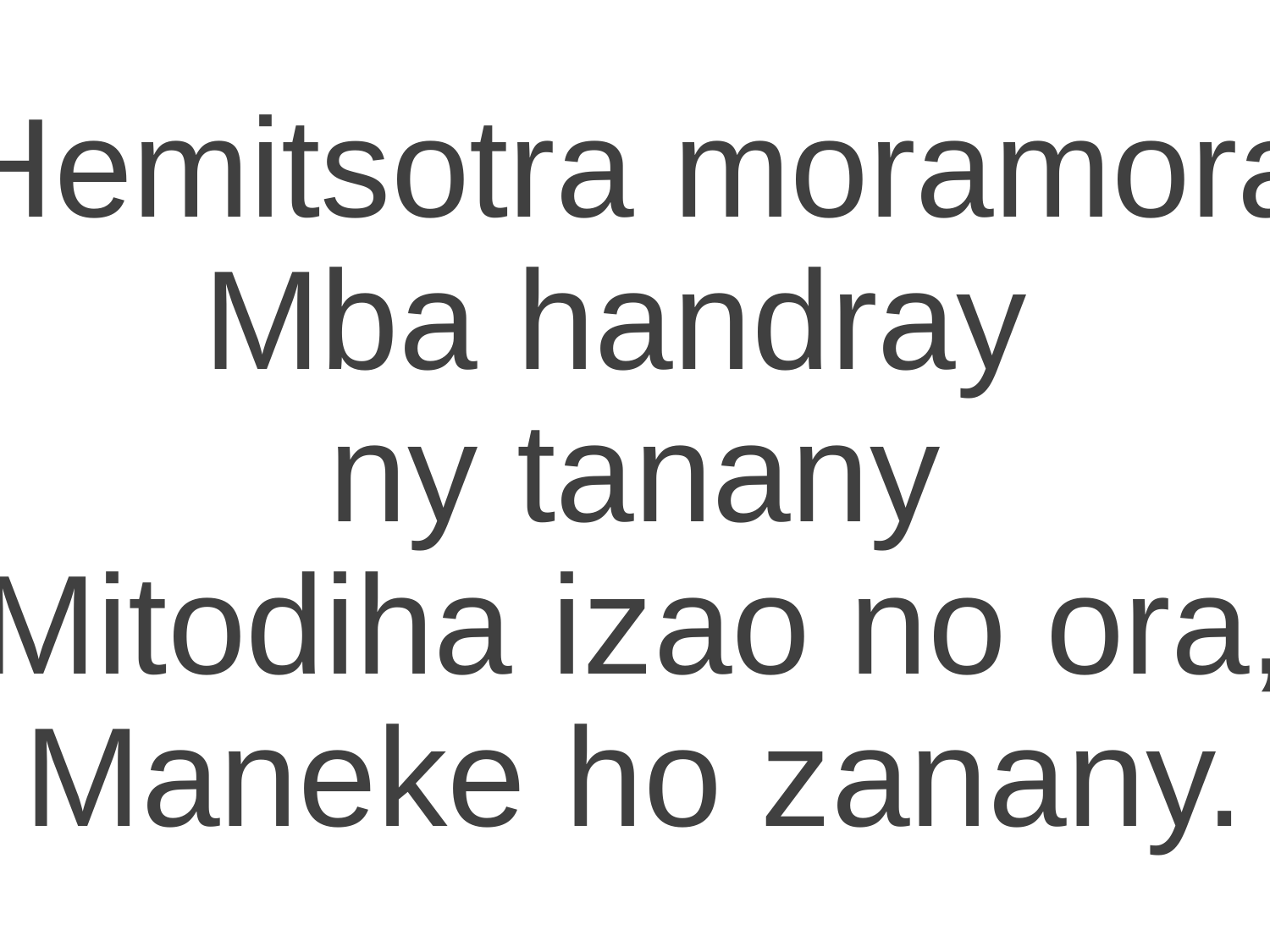

Hemitsotra moramora
Mba handray
ny tanany
Mitodiha izao no ora,
Maneke ho zanany.